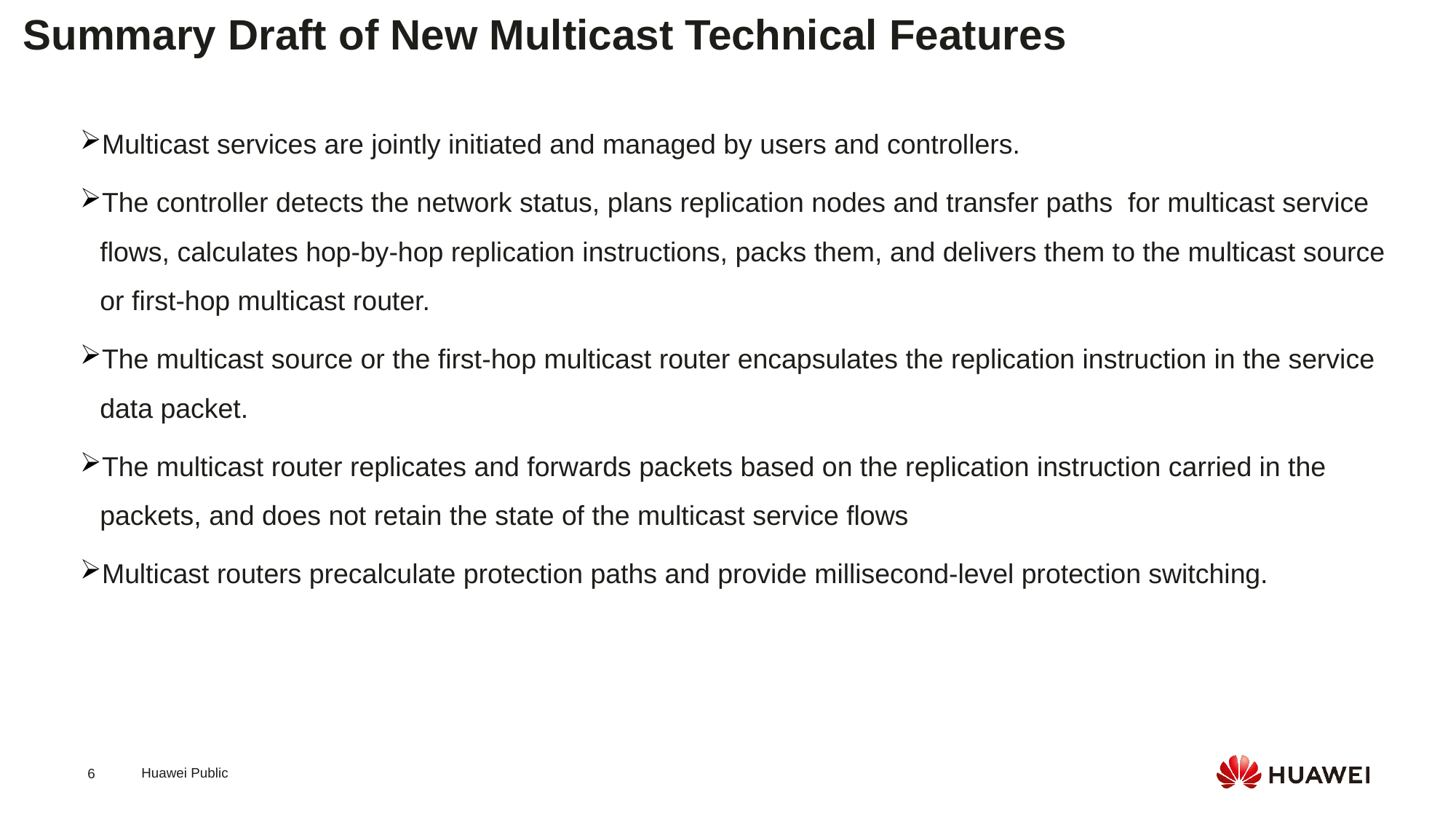

Summary Draft of New Multicast Technical Features

Multicast services are jointly initiated and managed by users and controllers.
The controller detects the network status, plans replication nodes and transfer paths  for multicast service flows, calculates hop-by-hop replication instructions, packs them, and delivers them to the multicast source or first-hop multicast router.
The multicast source or the first-hop multicast router encapsulates the replication instruction in the service data packet.
The multicast router replicates and forwards packets based on the replication instruction carried in the packets, and does not retain the state of the multicast service flows
Multicast routers precalculate protection paths and provide millisecond-level protection switching.